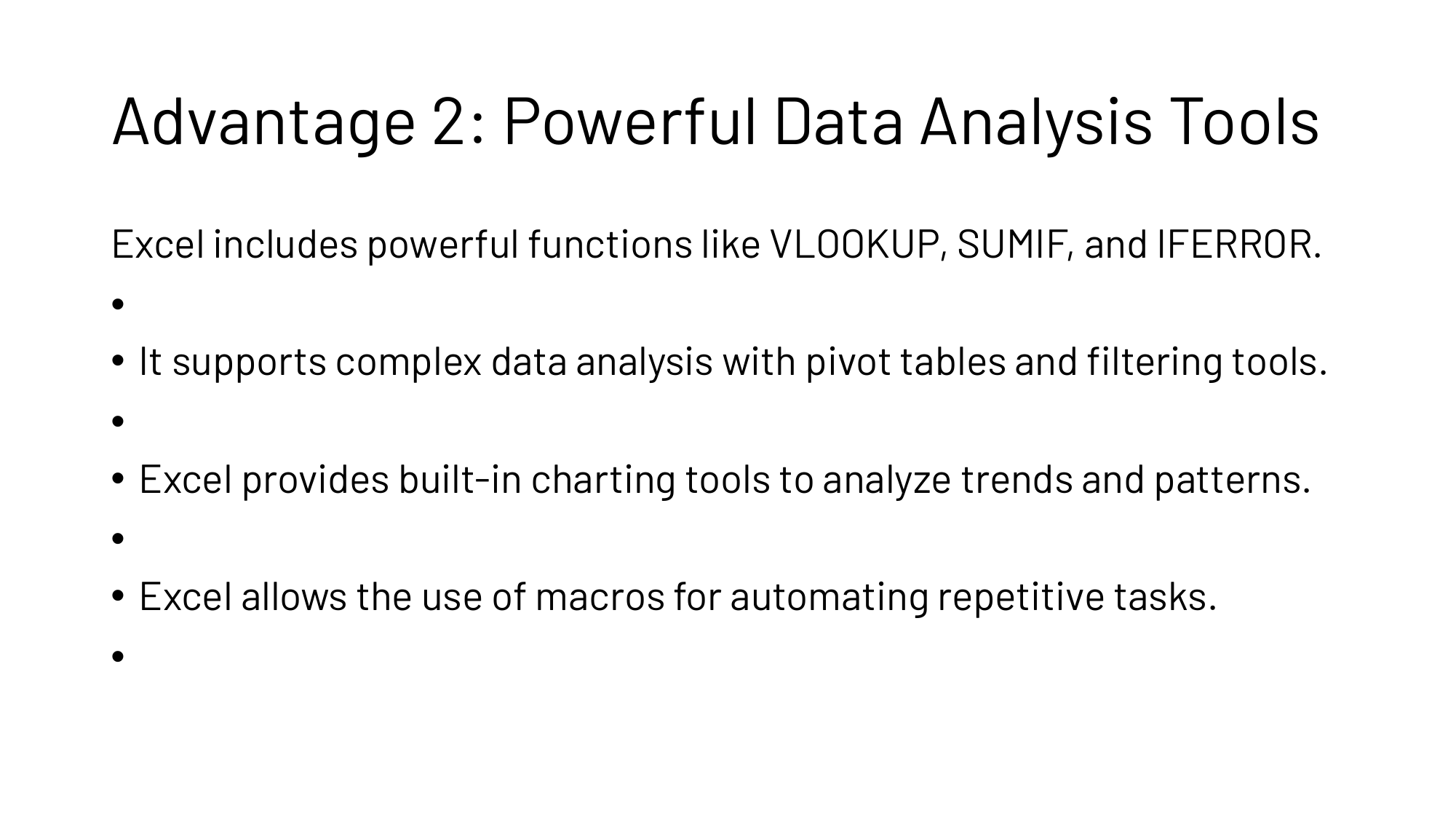

# Advantage 2: Powerful Data Analysis Tools
Excel includes powerful functions like VLOOKUP, SUMIF, and IFERROR.

It supports complex data analysis with pivot tables and filtering tools.

Excel provides built-in charting tools to analyze trends and patterns.

Excel allows the use of macros for automating repetitive tasks.